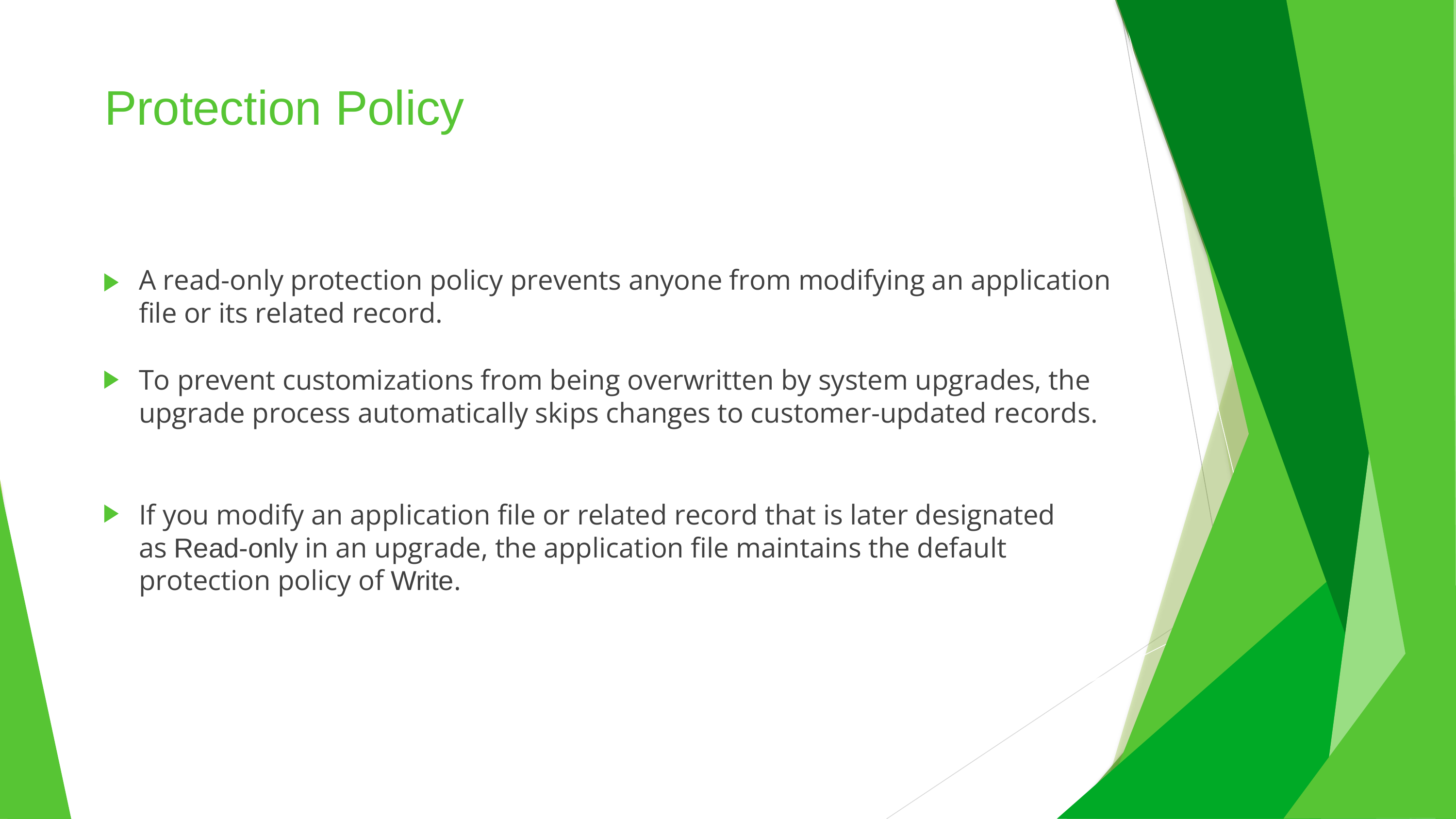

Protection Policy
A read-only protection policy prevents anyone from modifying an application file or its related record.

To prevent customizations from being overwritten by system upgrades, the upgrade process automatically skips changes to customer-updated records.

If you modify an application file or related record that is later designated as Read-only in an upgrade, the application file maintains the default protection policy of Write.